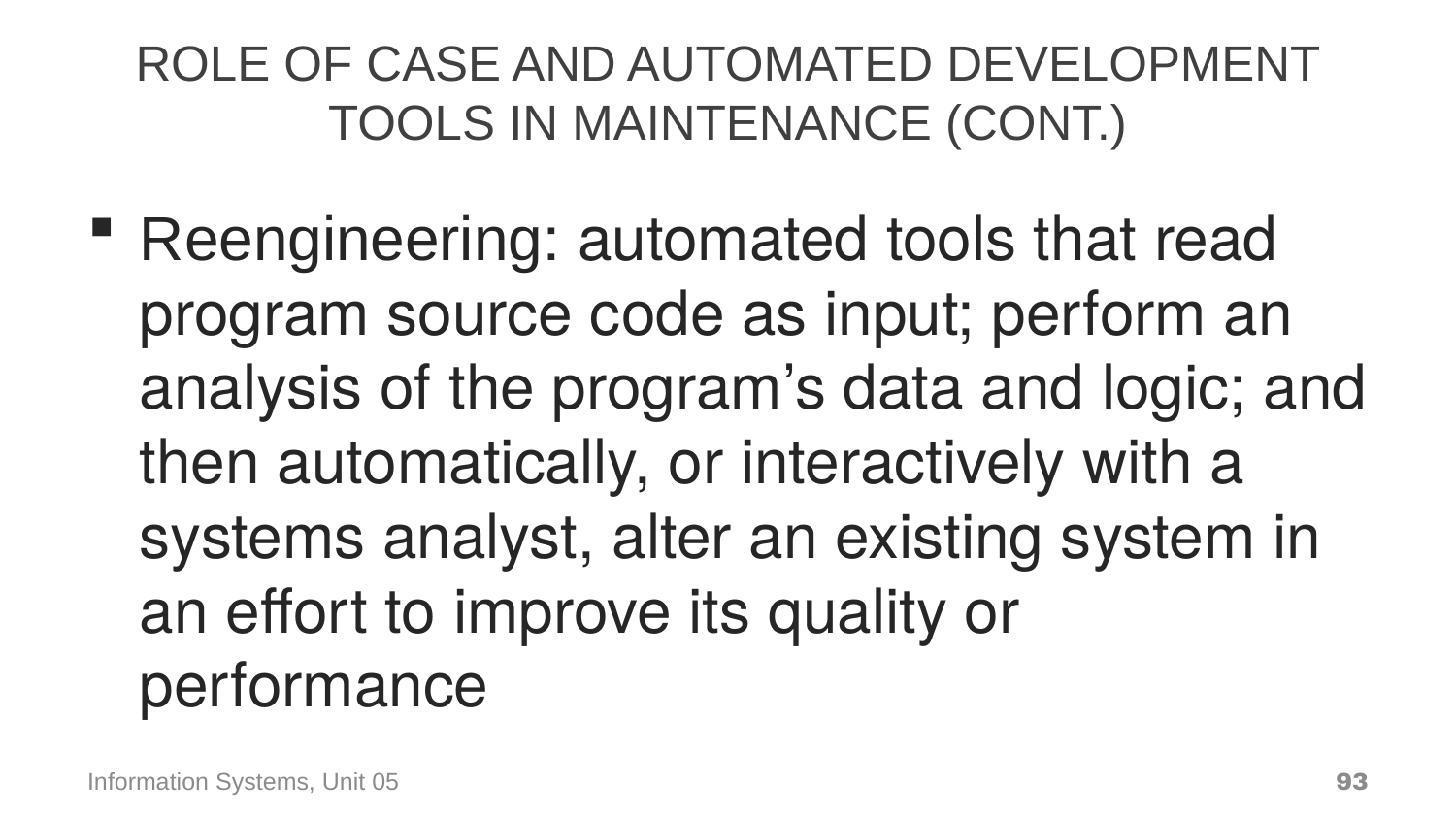

# Role of CASE and Automated Development Tools in Maintenance (Cont.)
Reengineering: automated tools that read program source code as input; perform an analysis of the program’s data and logic; and then automatically, or interactively with a systems analyst, alter an existing system in an effort to improve its quality or performance
Information Systems, Unit 05
93